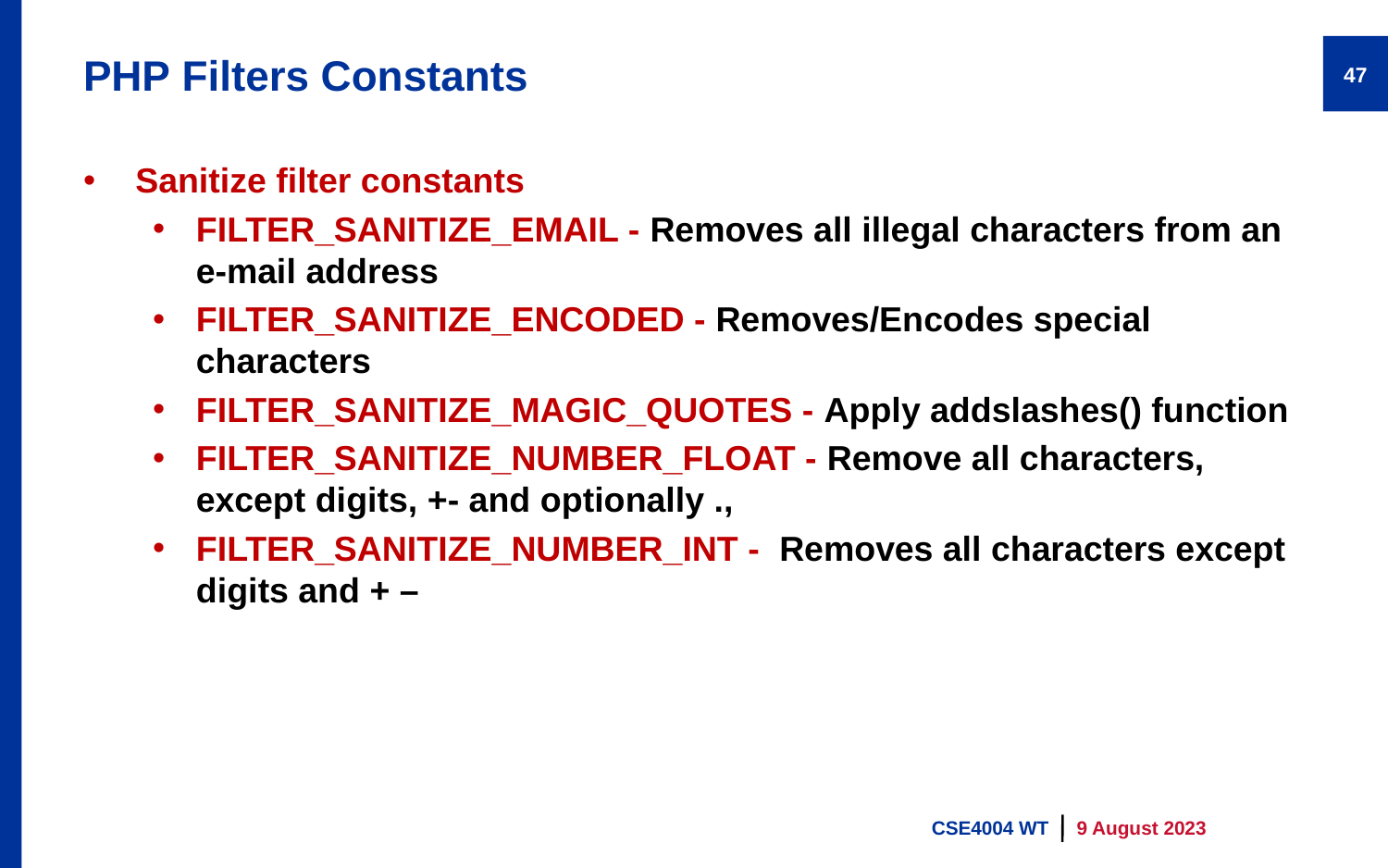

# PHP Filters Constants
47
Sanitize filter constants
FILTER_SANITIZE_EMAIL - Removes all illegal characters from an e-mail address
FILTER_SANITIZE_ENCODED - Removes/Encodes special characters
FILTER_SANITIZE_MAGIC_QUOTES - Apply addslashes() function
FILTER_SANITIZE_NUMBER_FLOAT - Remove all characters, except digits, +- and optionally .,
FILTER_SANITIZE_NUMBER_INT -  Removes all characters except digits and + –
CSE4004 WT
9 August 2023